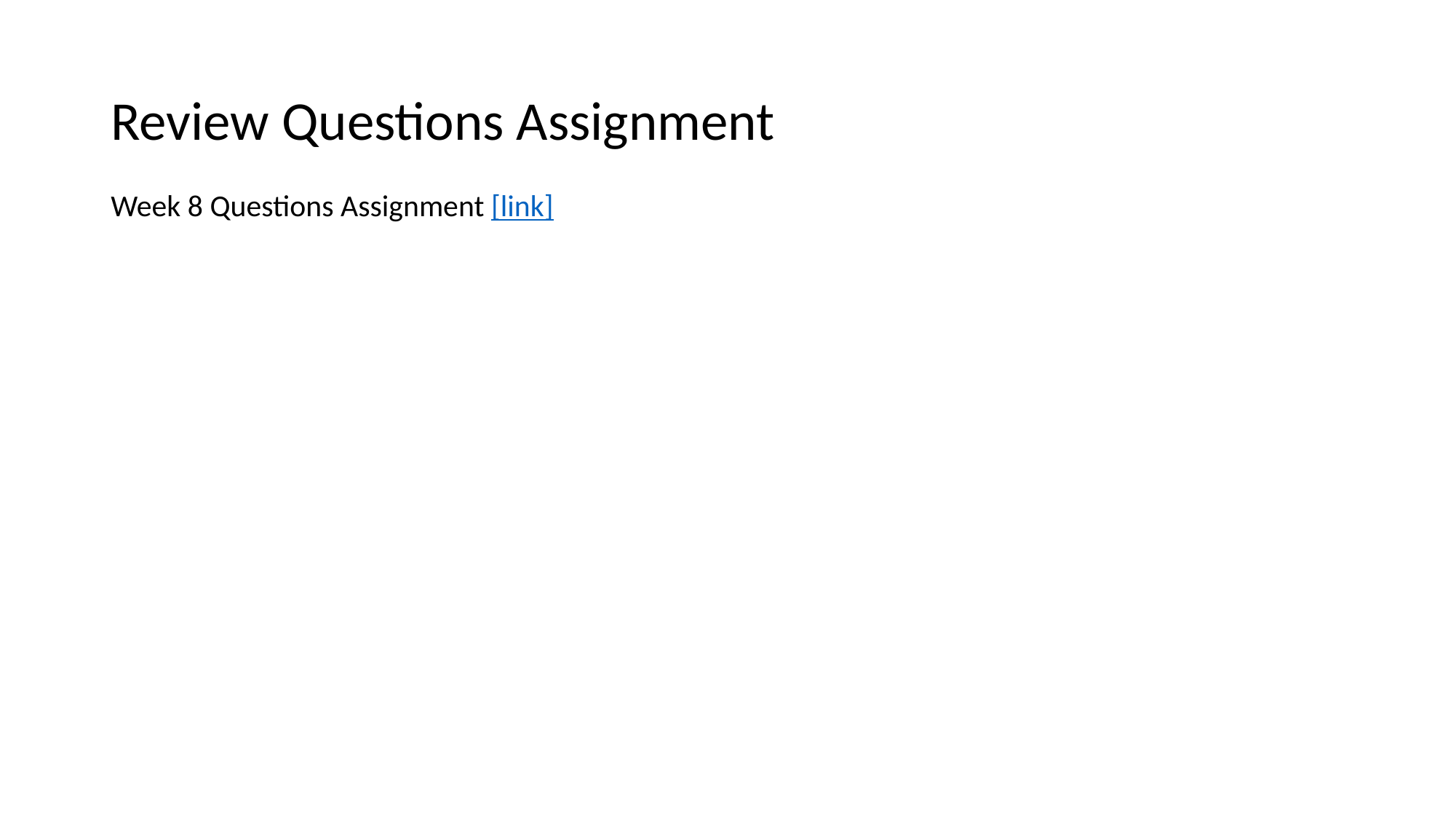

# Review Questions Assignment
Week 8 Questions Assignment [link]